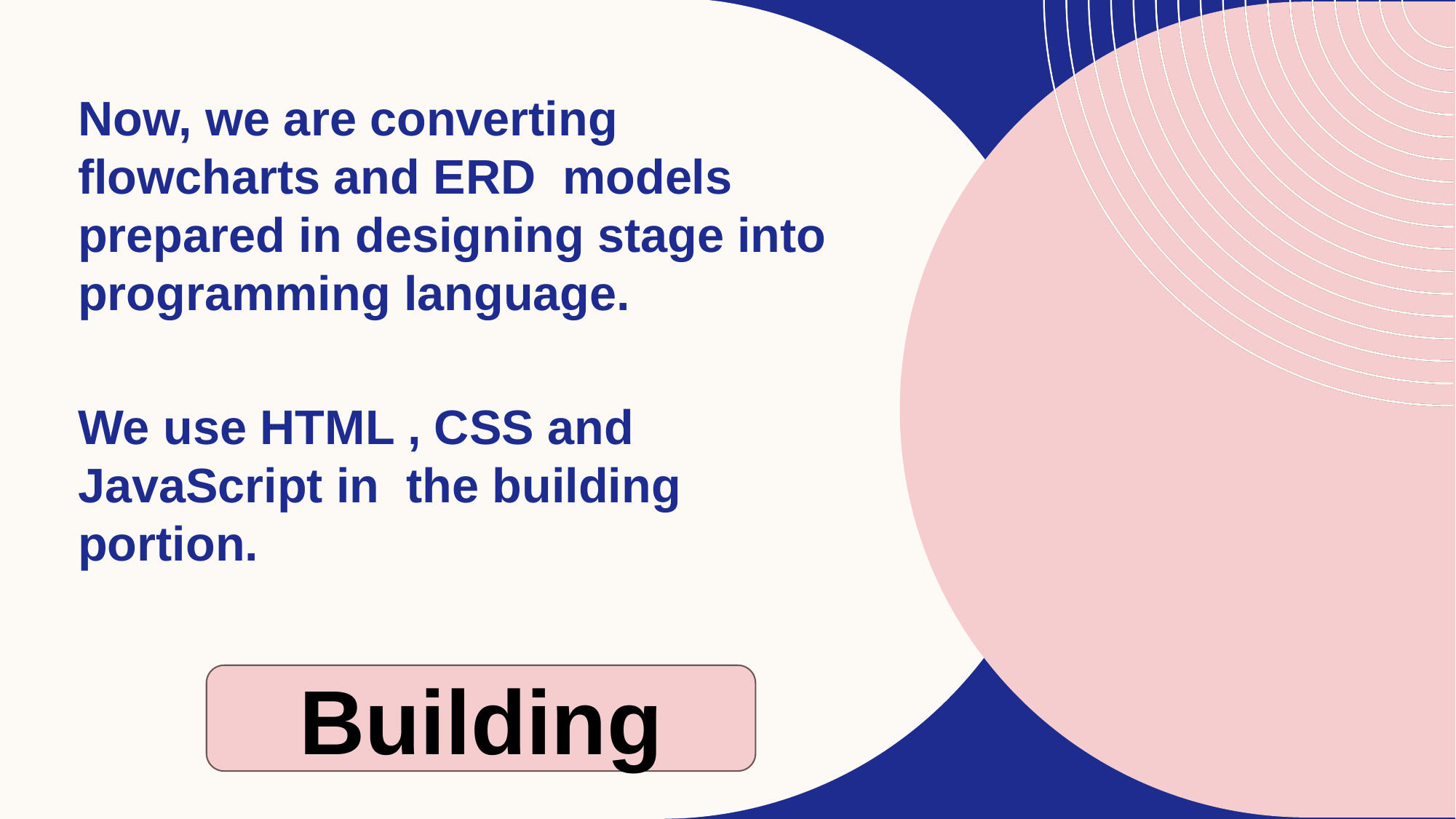

Now, we are converting flowcharts and ERD  models prepared in designing stage into programming language.

We use HTML , CSS and JavaScript in  the building portion.

Building